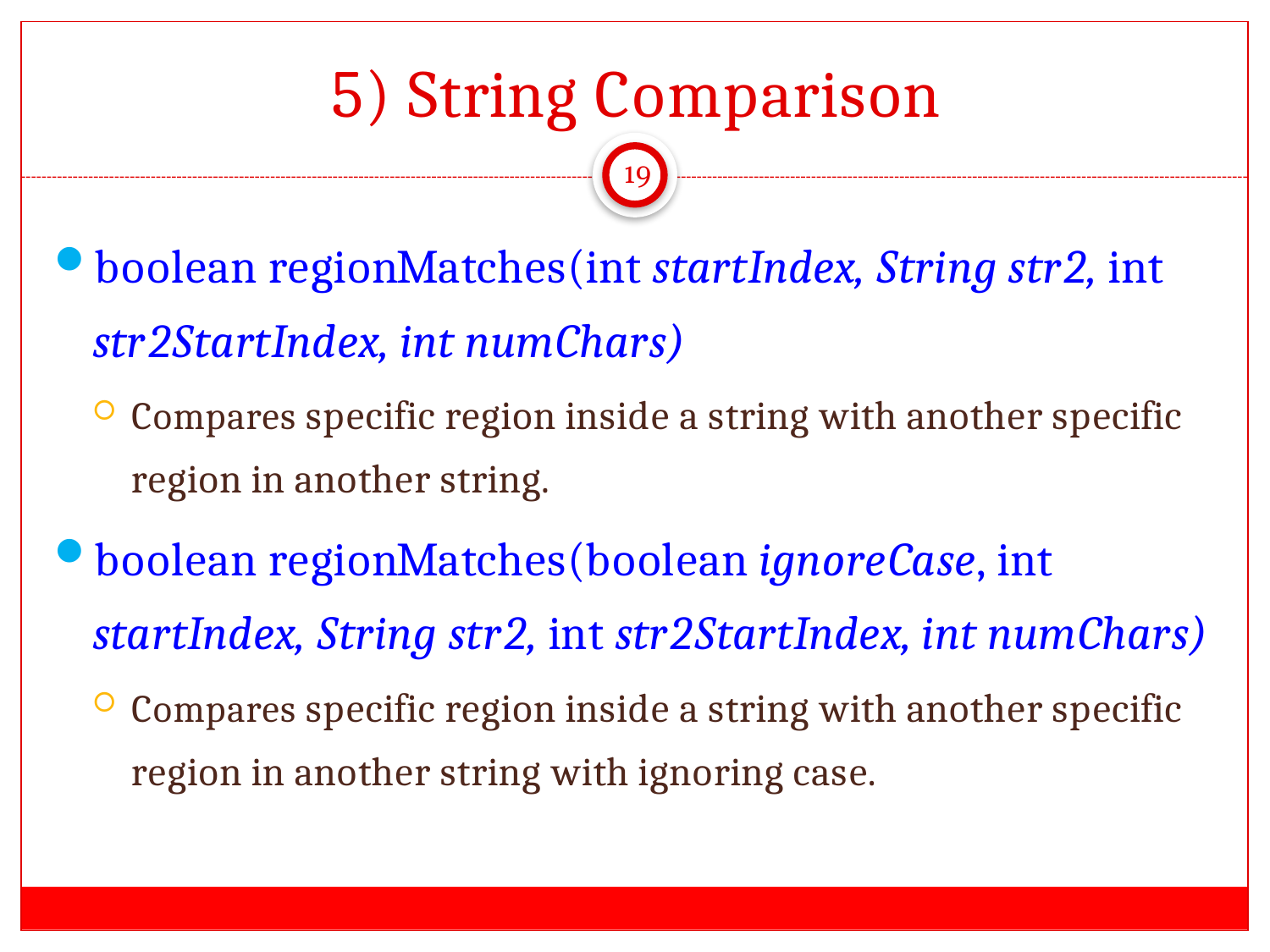

# 5) String Comparison
19
boolean regionMatches(int startIndex, String str2, int str2StartIndex, int numChars)
Compares specific region inside a string with another specific region in another string.
boolean regionMatches(boolean ignoreCase, int startIndex, String str2, int str2StartIndex, int numChars)
Compares specific region inside a string with another specific region in another string with ignoring case.